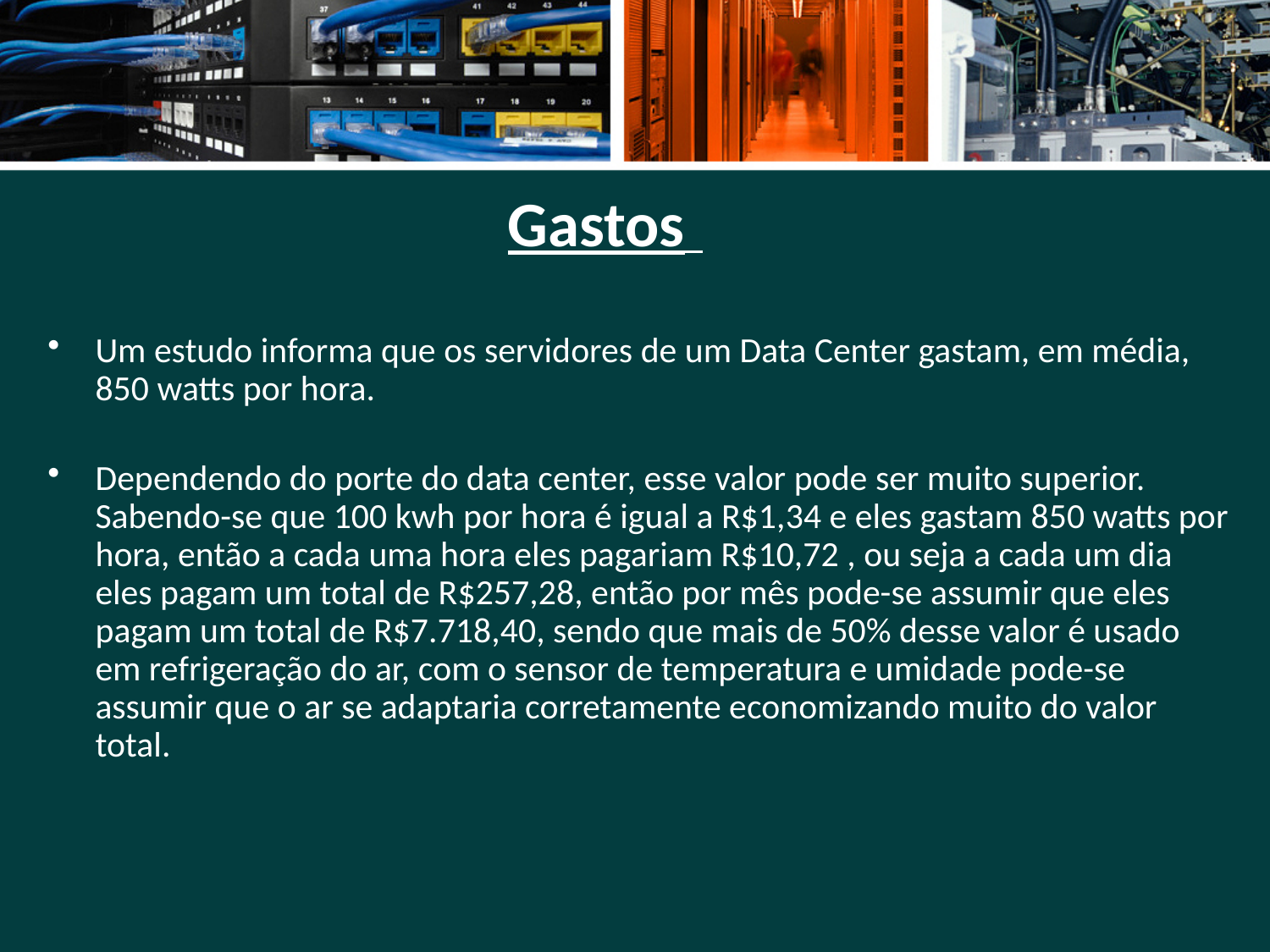

# Gastos

Um estudo informa que os servidores de um Data Center gastam, em média, 850 watts por hora.

Dependendo do porte do data center, esse valor pode ser muito superior. Sabendo-se que 100 kwh por hora é igual a R$1,34 e eles gastam 850 watts por hora, então a cada uma hora eles pagariam R$10,72 , ou seja a cada um dia eles pagam um total de R$257,28, então por mês pode-se assumir que eles pagam um total de R$7.718,40, sendo que mais de 50% desse valor é usado em refrigeração do ar, com o sensor de temperatura e umidade pode-se assumir que o ar se adaptaria corretamente economizando muito do valor total.